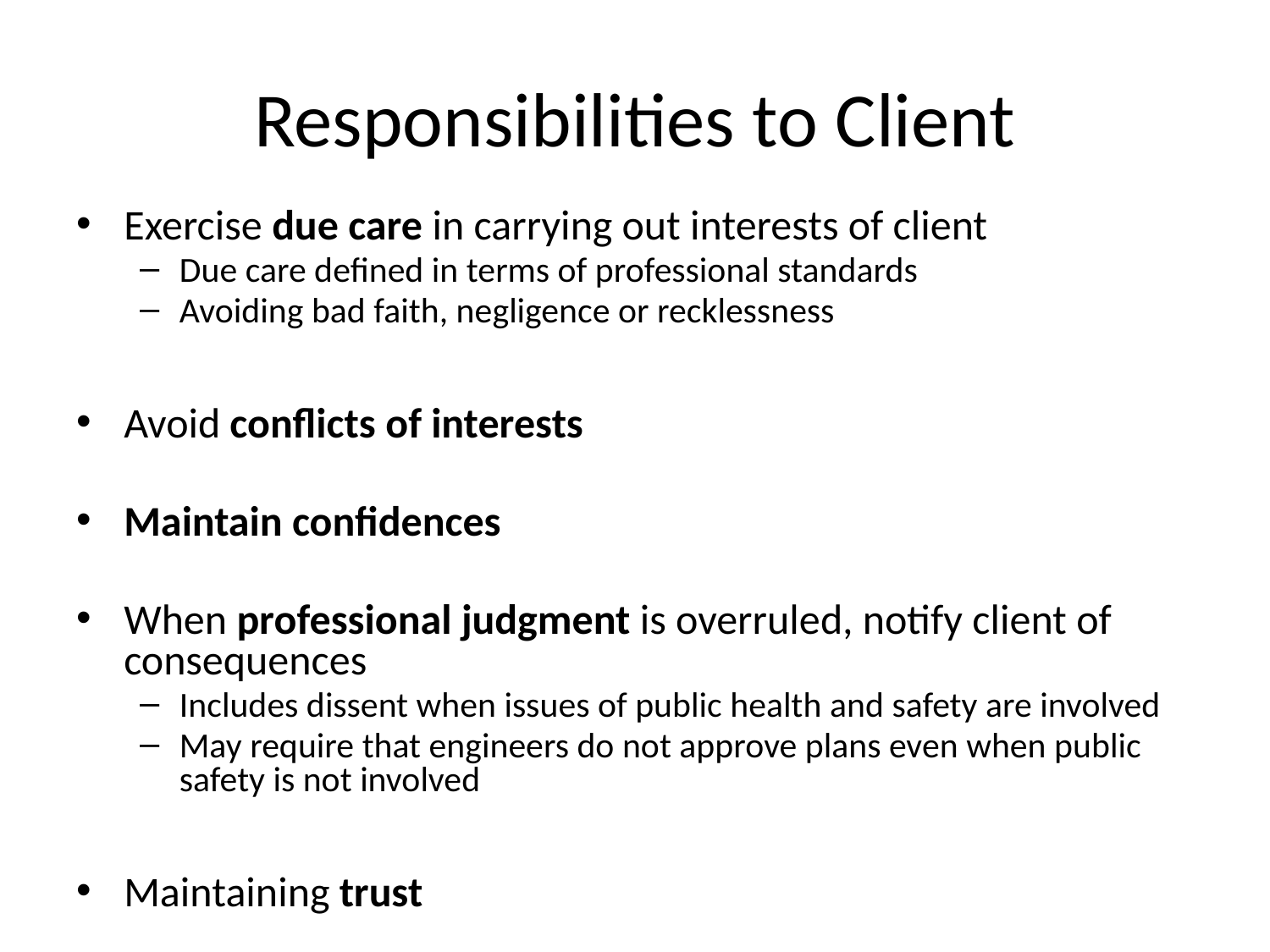

# Responsibilities to Client
Exercise due care in carrying out interests of client
Due care defined in terms of professional standards
Avoiding bad faith, negligence or recklessness

Avoid conflicts of interests

Maintain confidences

When professional judgment is overruled, notify client of consequences
Includes dissent when issues of public health and safety are involved
May require that engineers do not approve plans even when public safety is not involved

Maintaining trust